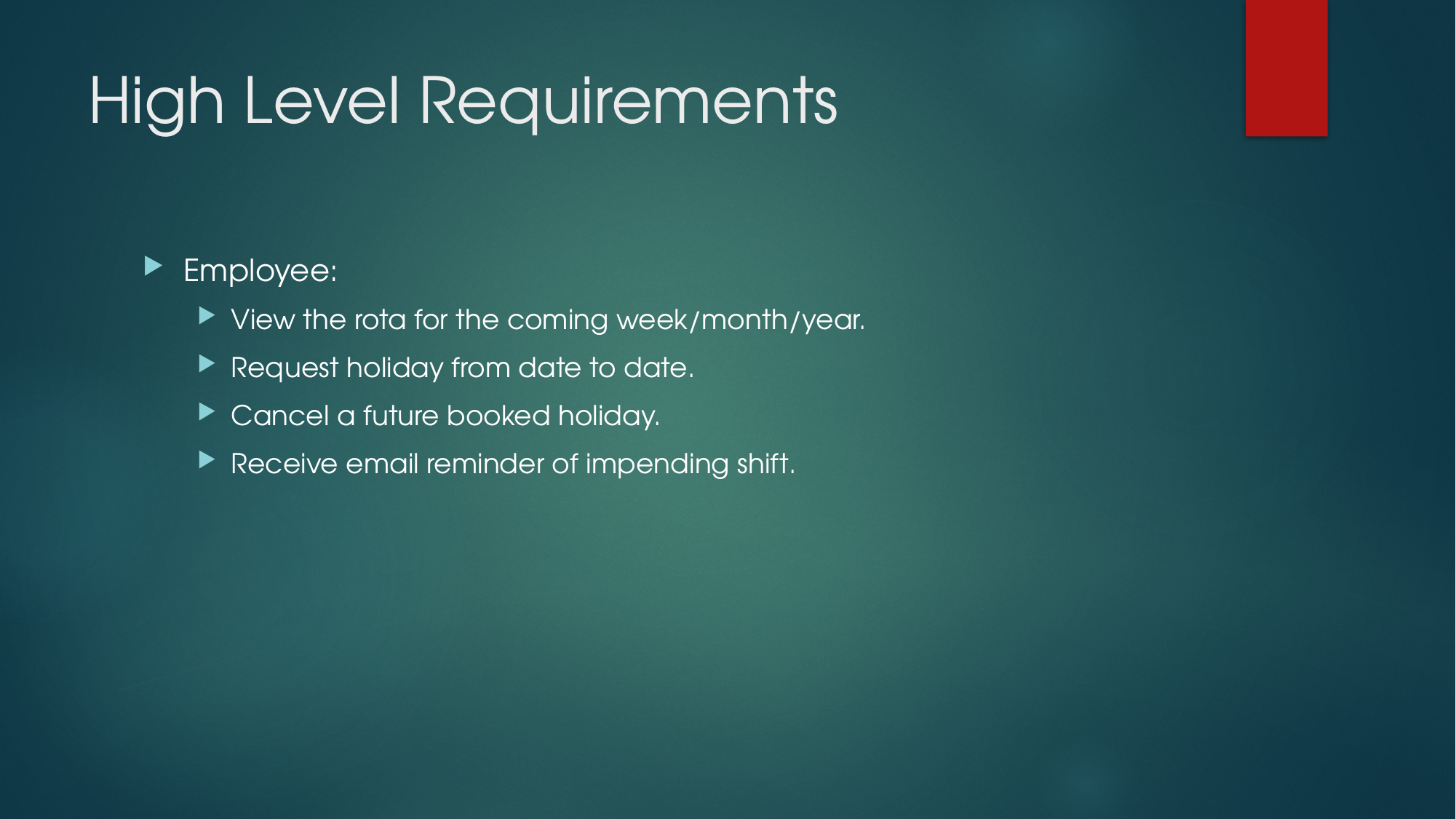

# High Level Requirements
Employee:
View the rota for the coming week/month/year.
Request holiday from date to date.
Cancel a future booked holiday.
Receive email reminder of impending shift.